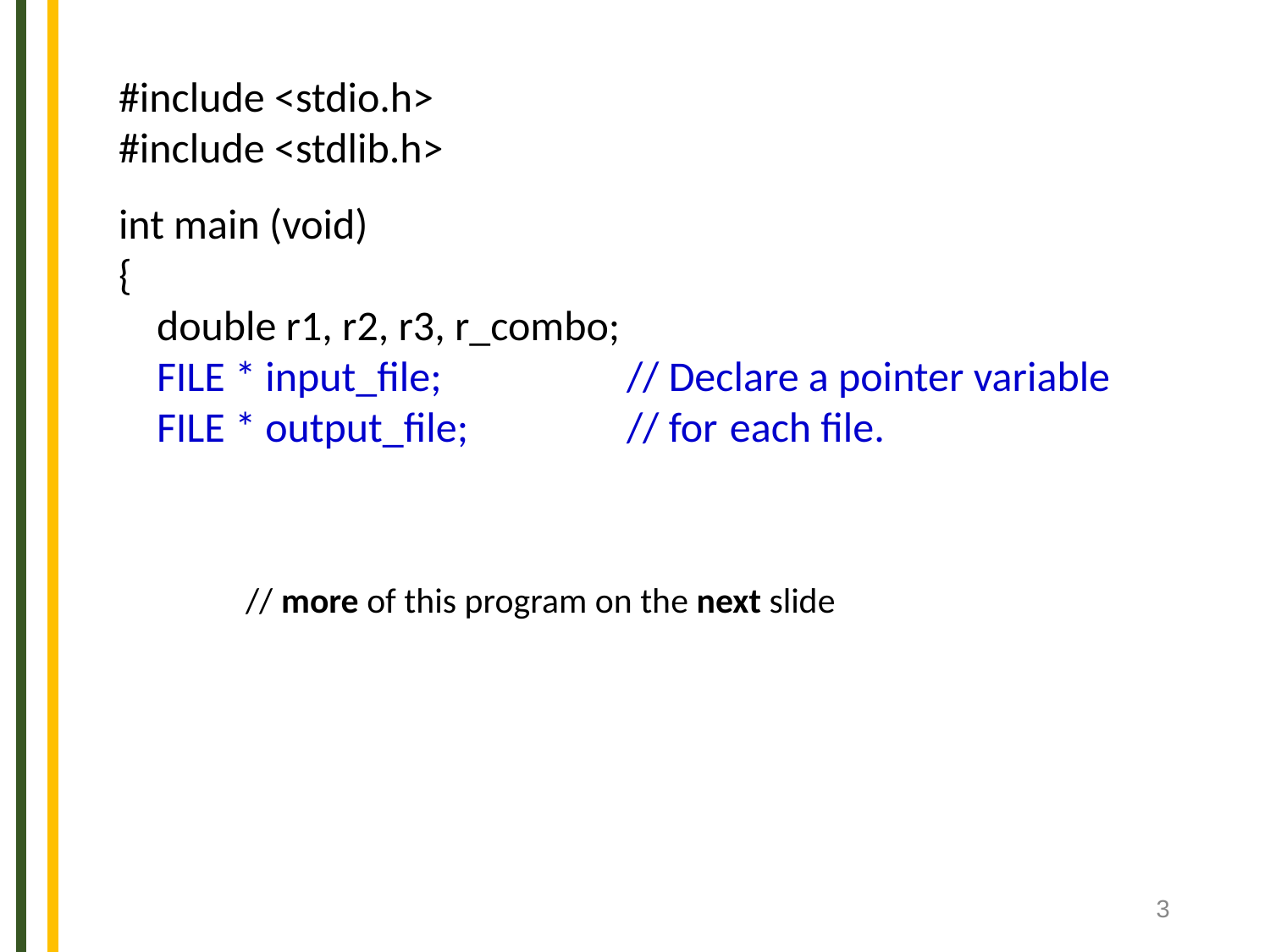

#include <stdio.h>
#include <stdlib.h>

int main (void)
{
    double r1, r2, r3, r_combo;
    FILE * input_file;		// Declare a pointer variable
    FILE * output_file;		// for each file.

	// more of this program on the next slide
3